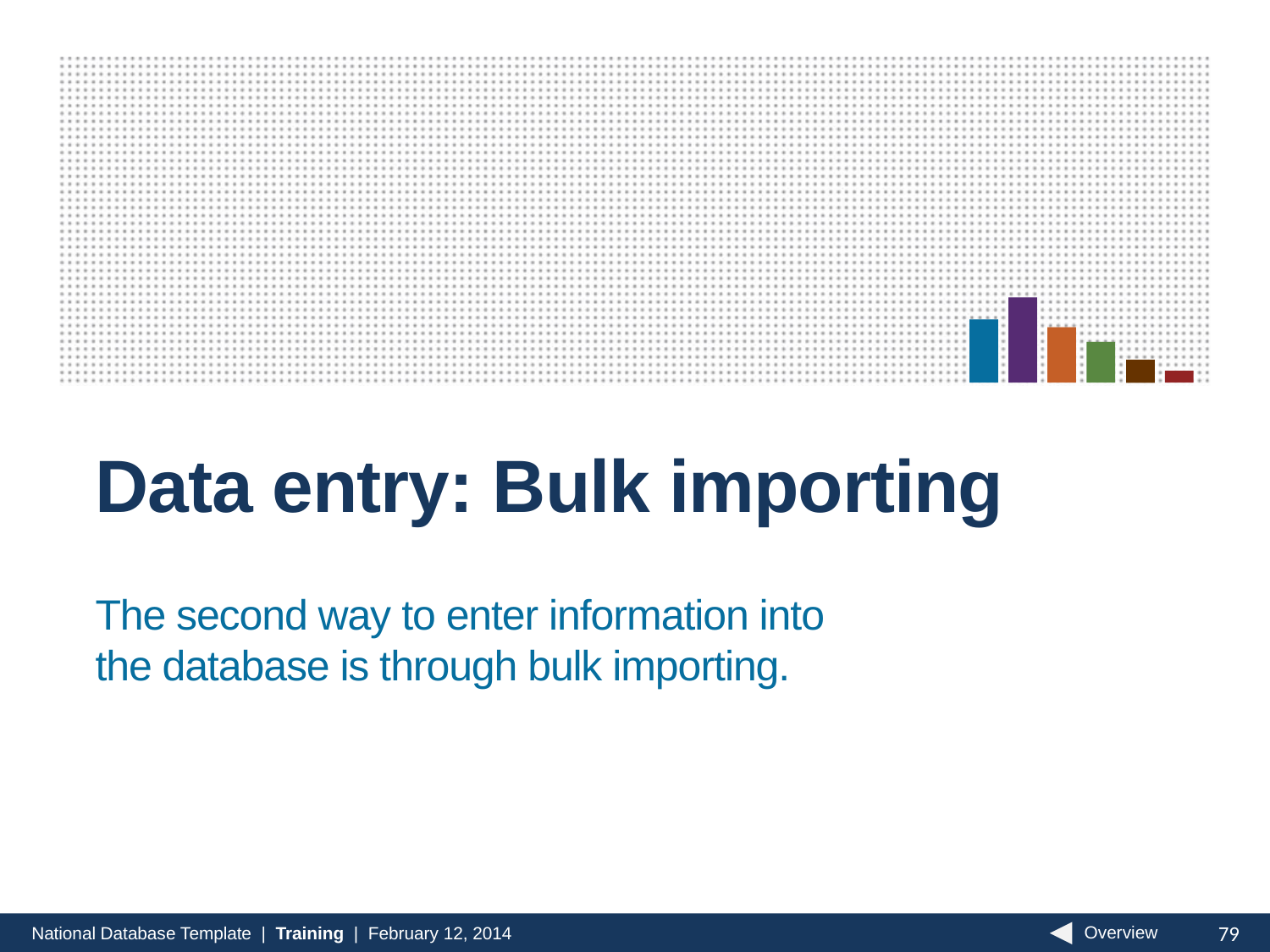

# Data entry: Bulk importing
The second way to enter information into the database is through bulk importing.